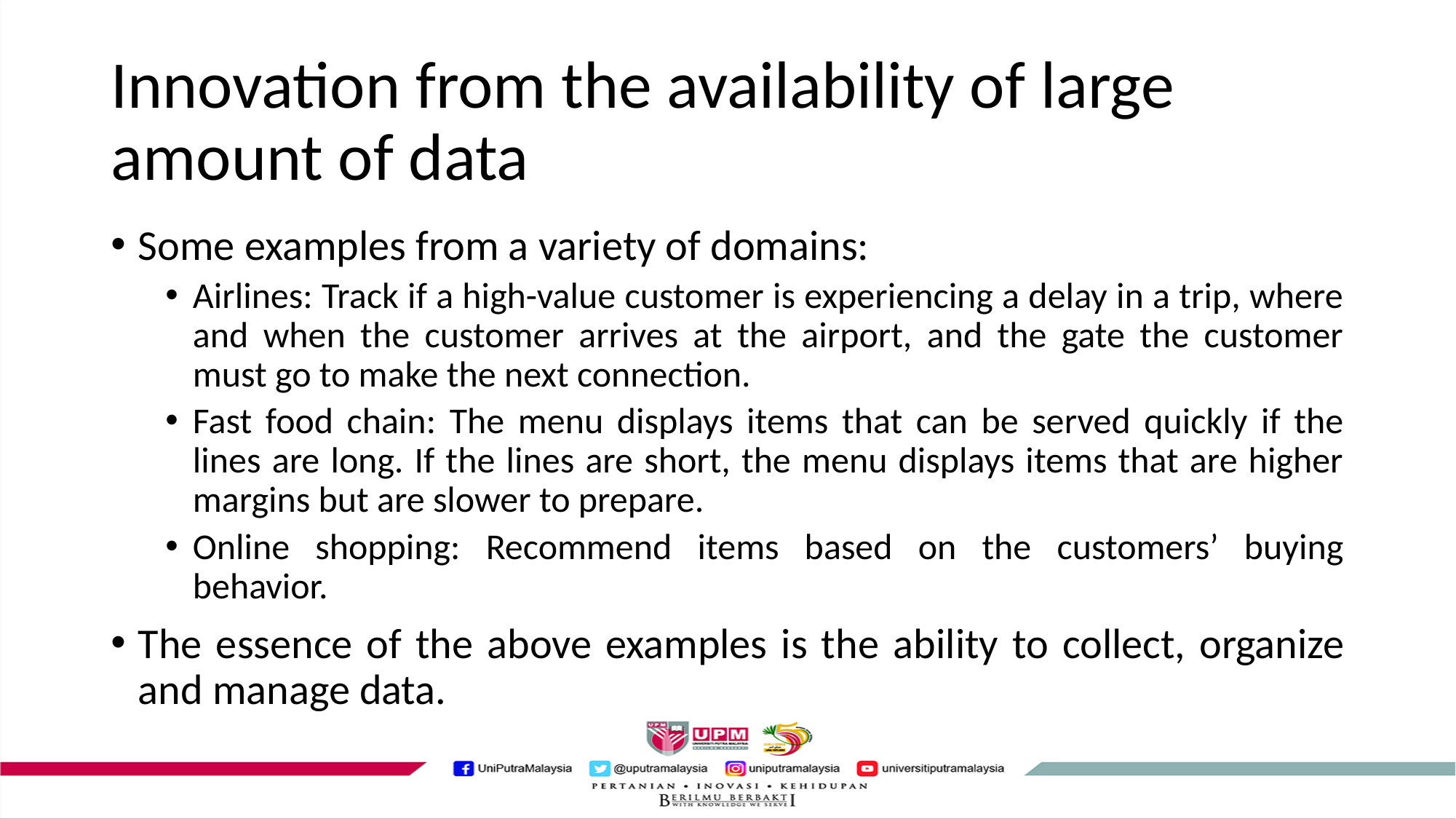

# Innovation from the availability of large amount of data
Some examples from a variety of domains:
Airlines: Track if a high-value customer is experiencing a delay in a trip, where and when the customer arrives at the airport, and the gate the customer must go to make the next connection.
Fast food chain: The menu displays items that can be served quickly if the lines are long. If the lines are short, the menu displays items that are higher margins but are slower to prepare.
Online shopping: Recommend items based on the customers’ buying behavior.
The essence of the above examples is the ability to collect, organize and manage data.